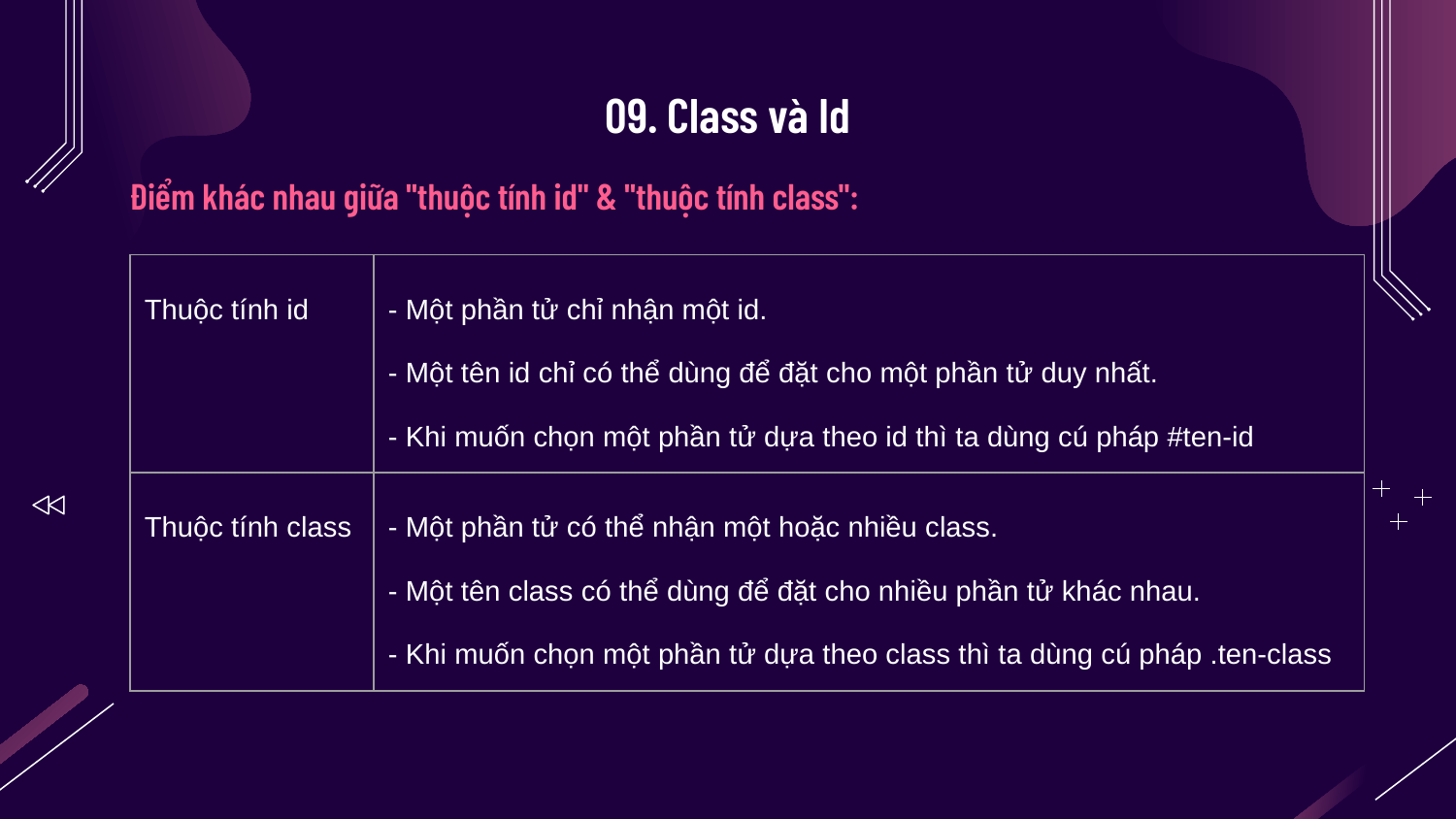

# 09. Class và Id
Điểm khác nhau giữa "thuộc tính id" & "thuộc tính class":
| Thuộc tính id | - Một phần tử chỉ nhận một id. - Một tên id chỉ có thể dùng để đặt cho một phần tử duy nhất. - Khi muốn chọn một phần tử dựa theo id thì ta dùng cú pháp #ten-id |
| --- | --- |
| Thuộc tính class | - Một phần tử có thể nhận một hoặc nhiều class. - Một tên class có thể dùng để đặt cho nhiều phần tử khác nhau. - Khi muốn chọn một phần tử dựa theo class thì ta dùng cú pháp .ten-class |